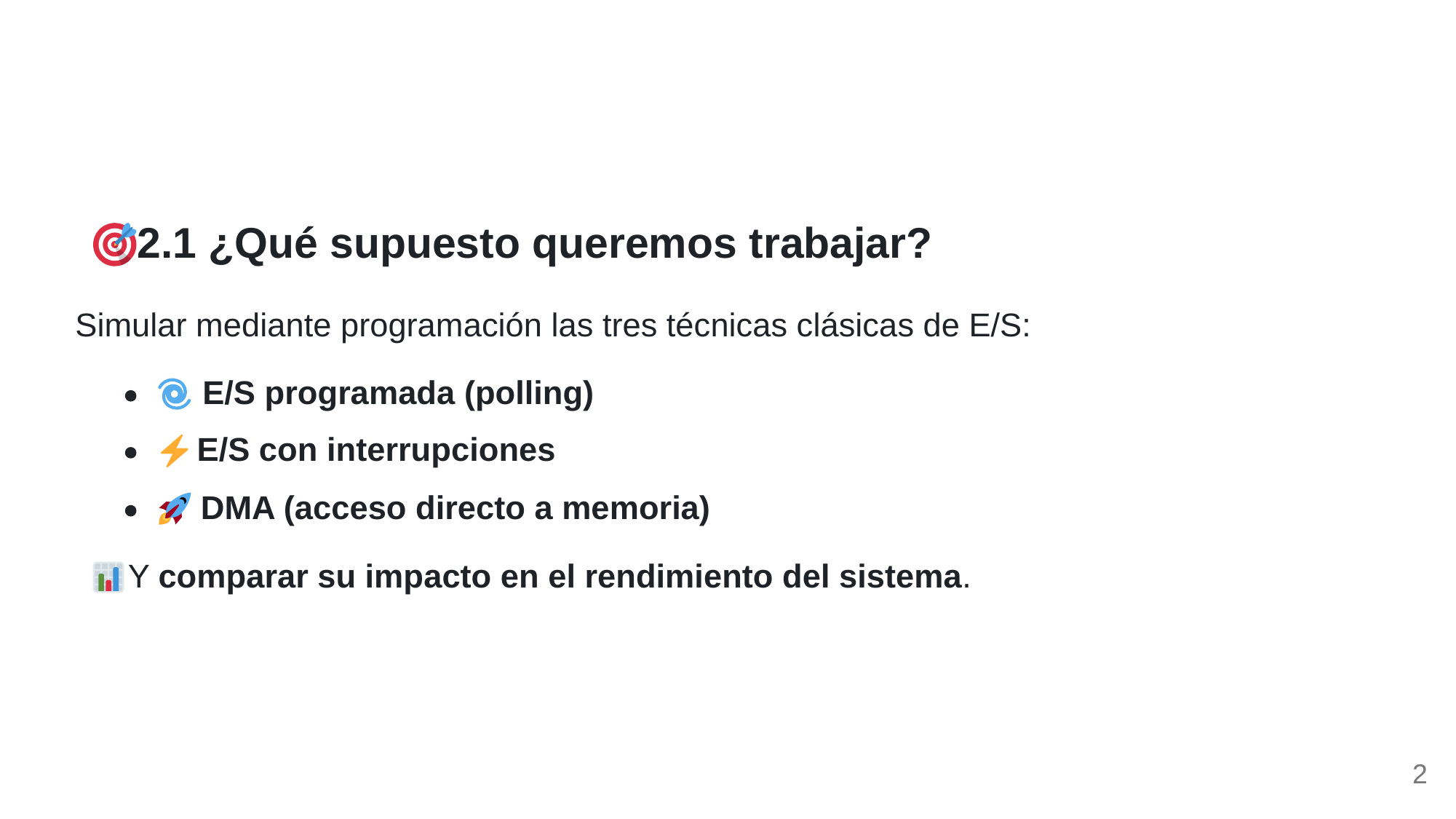

2.1 ¿Qué supuesto queremos trabajar?

Simular mediante programación las tres técnicas clásicas de E/S:
 E/S programada (polling)

 E/S con interrupciones

 DMA (acceso directo a memoria)

 Y comparar su impacto en el rendimiento del sistema.

2